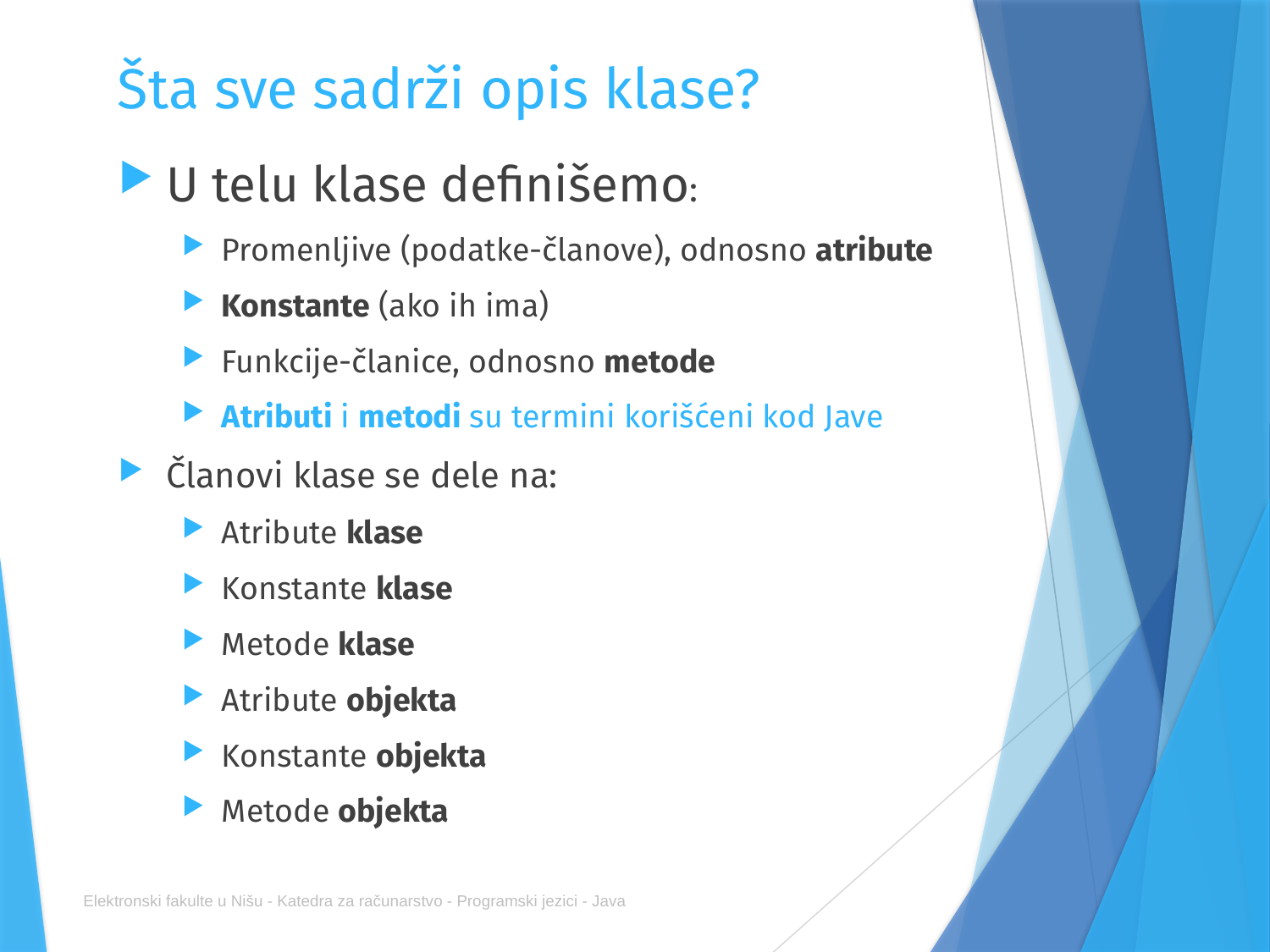

# Šta sve sadrži opis klase?
U telu klase definišemo:
Promenljive (podatke-članove), odnosno atribute
Konstante (ako ih ima)
Funkcije-članice, odnosno metode
Atributi i metodi su termini korišćeni kod Jave
Članovi klase se dele na:
Atribute klase
Konstante klase
Metode klase
Atribute objekta
Konstante objekta
Metode objekta
Elektronski fakulte u Nišu - Katedra za računarstvo - Programski jezici - Java